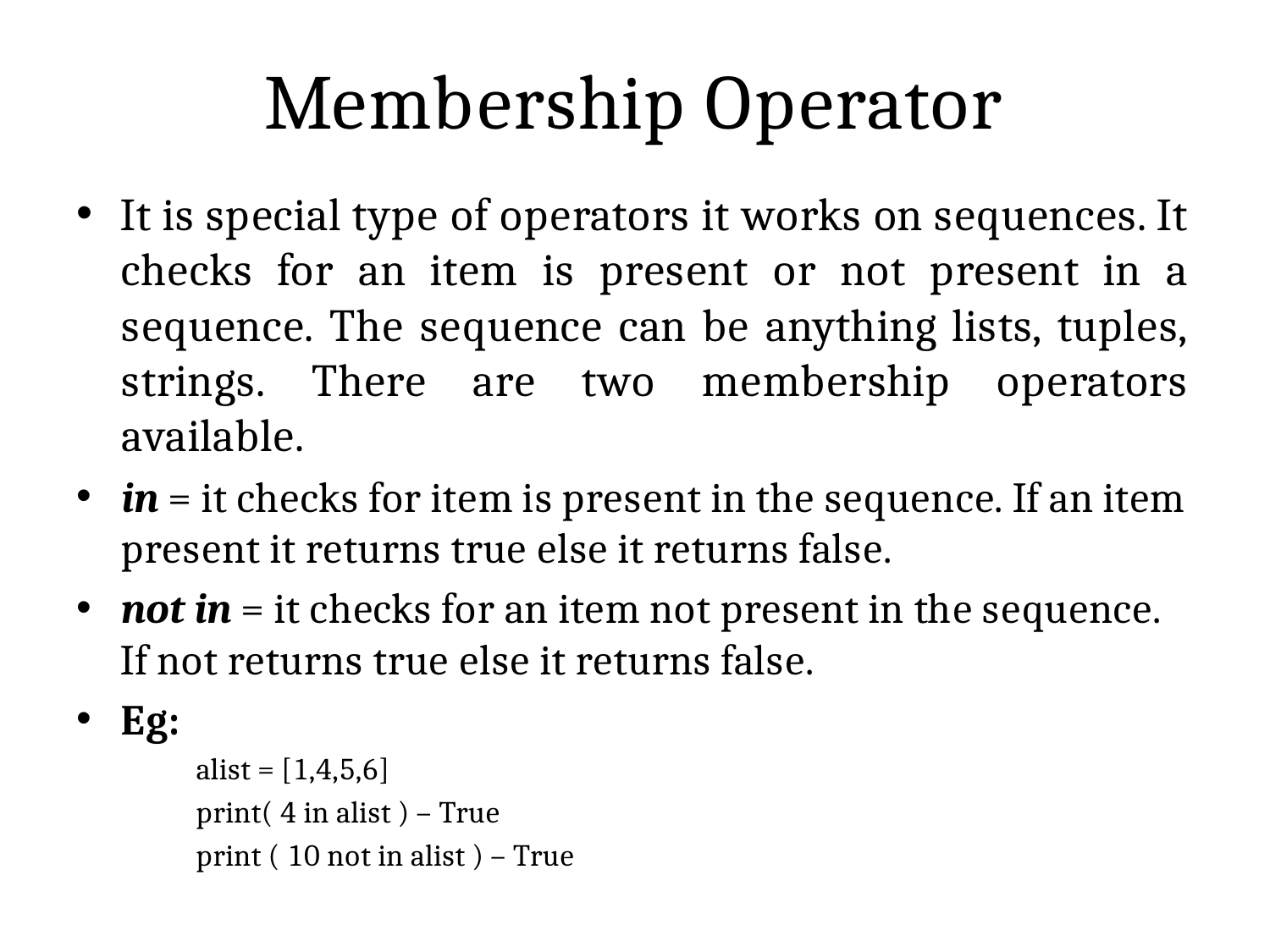

# Membership Operator
It is special type of operators it works on sequences. It checks for an item is present or not present in a sequence. The sequence can be anything lists, tuples, strings. There are two membership operators available.
in = it checks for item is present in the sequence. If an item present it returns true else it returns false.
not in = it checks for an item not present in the sequence. If not returns true else it returns false.
Eg:
alist = [1,4,5,6]
print( 4 in alist ) – True
print ( 10 not in alist ) – True